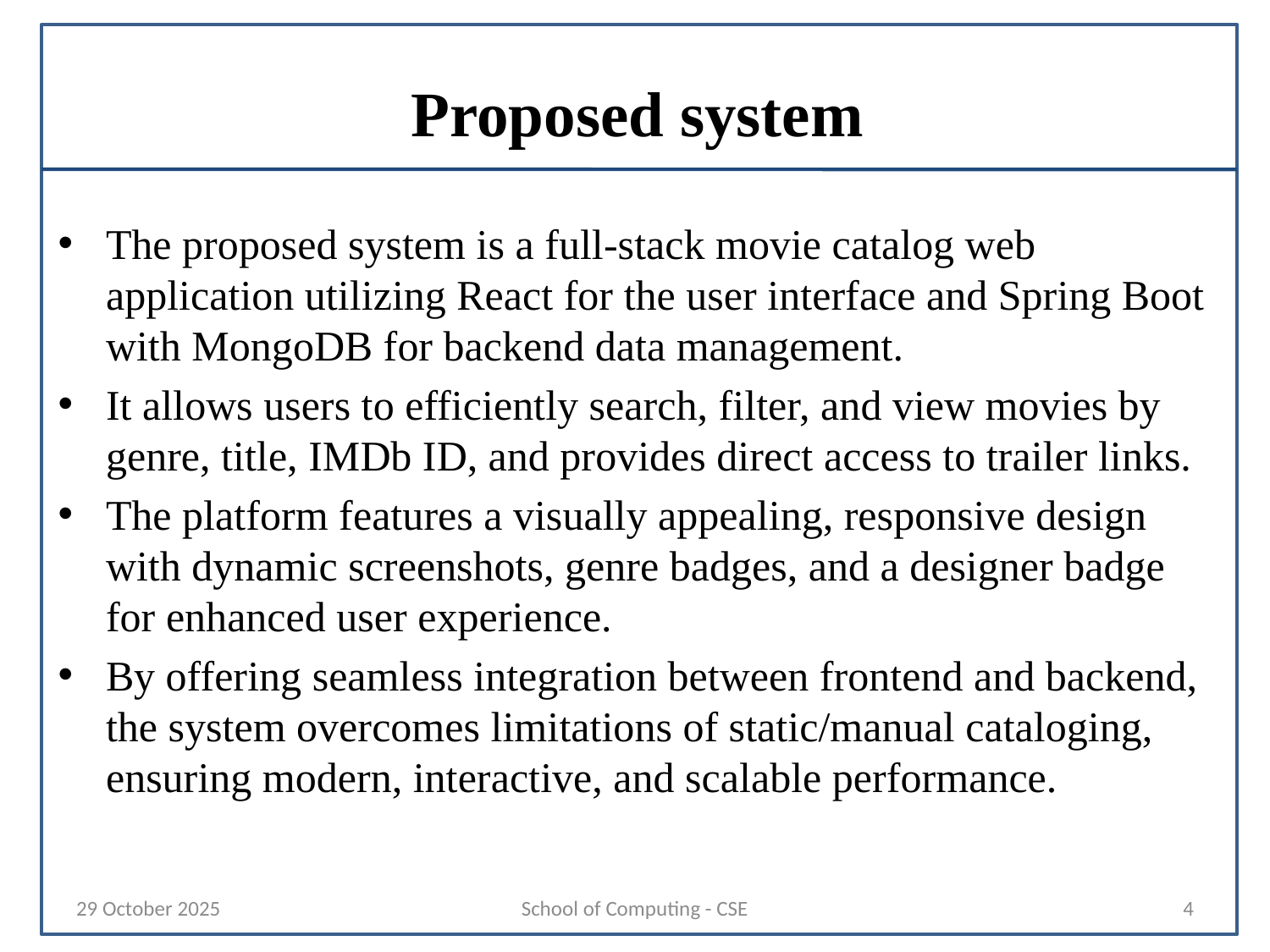

# Proposed system
The proposed system is a full-stack movie catalog web application utilizing React for the user interface and Spring Boot with MongoDB for backend data management.
It allows users to efficiently search, filter, and view movies by genre, title, IMDb ID, and provides direct access to trailer links.
The platform features a visually appealing, responsive design with dynamic screenshots, genre badges, and a designer badge for enhanced user experience.
By offering seamless integration between frontend and backend, the system overcomes limitations of static/manual cataloging, ensuring modern, interactive, and scalable performance.

29 October 2025
School of Computing - CSE
4